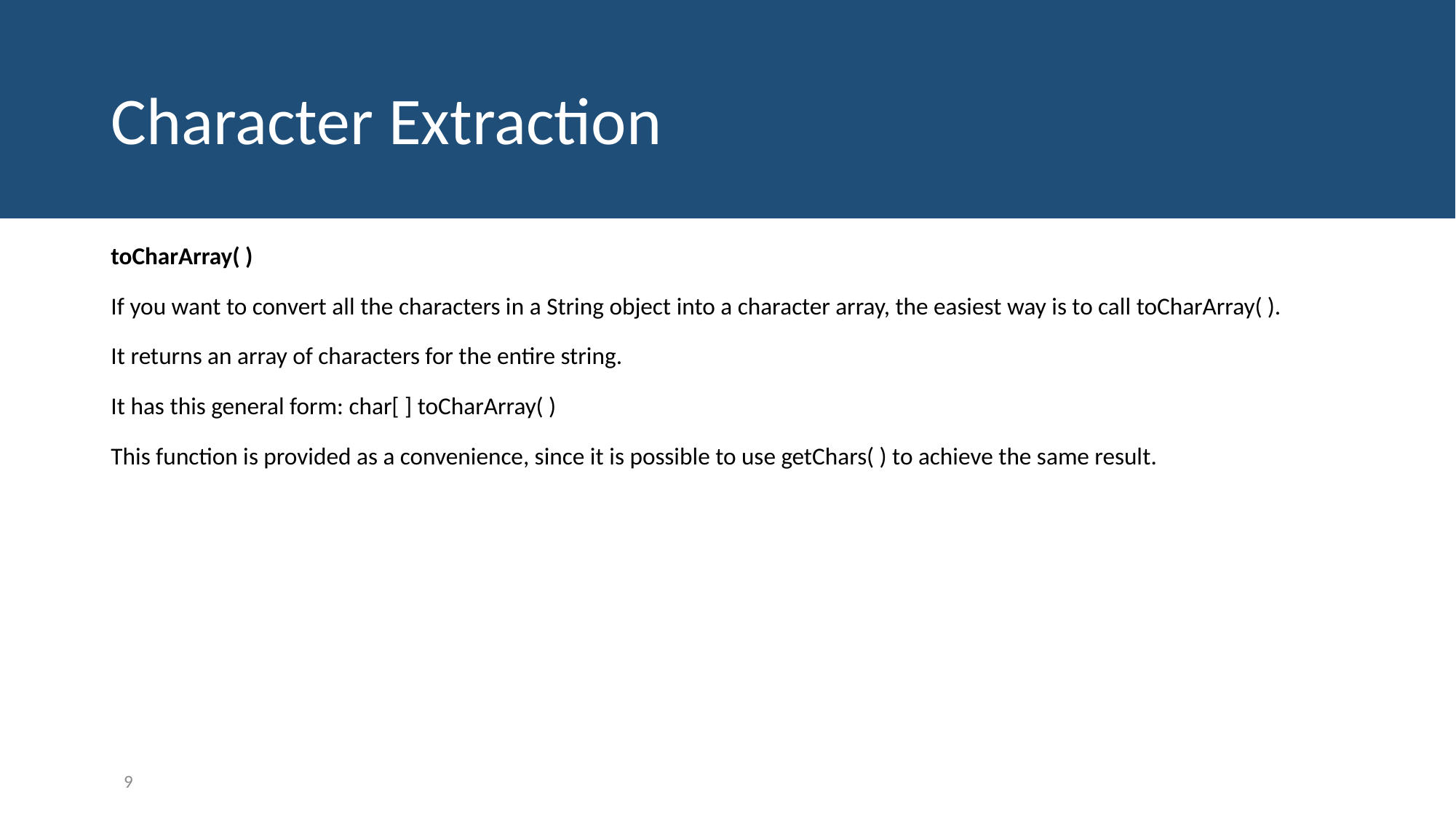

# Character Extraction
toCharArray( )
If you want to convert all the characters in a String object into a character array, the easiest way is to call toCharArray( ).
It returns an array of characters for the entire string.
It has this general form: char[ ] toCharArray( )
This function is provided as a convenience, since it is possible to use getChars( ) to achieve the same result.
9